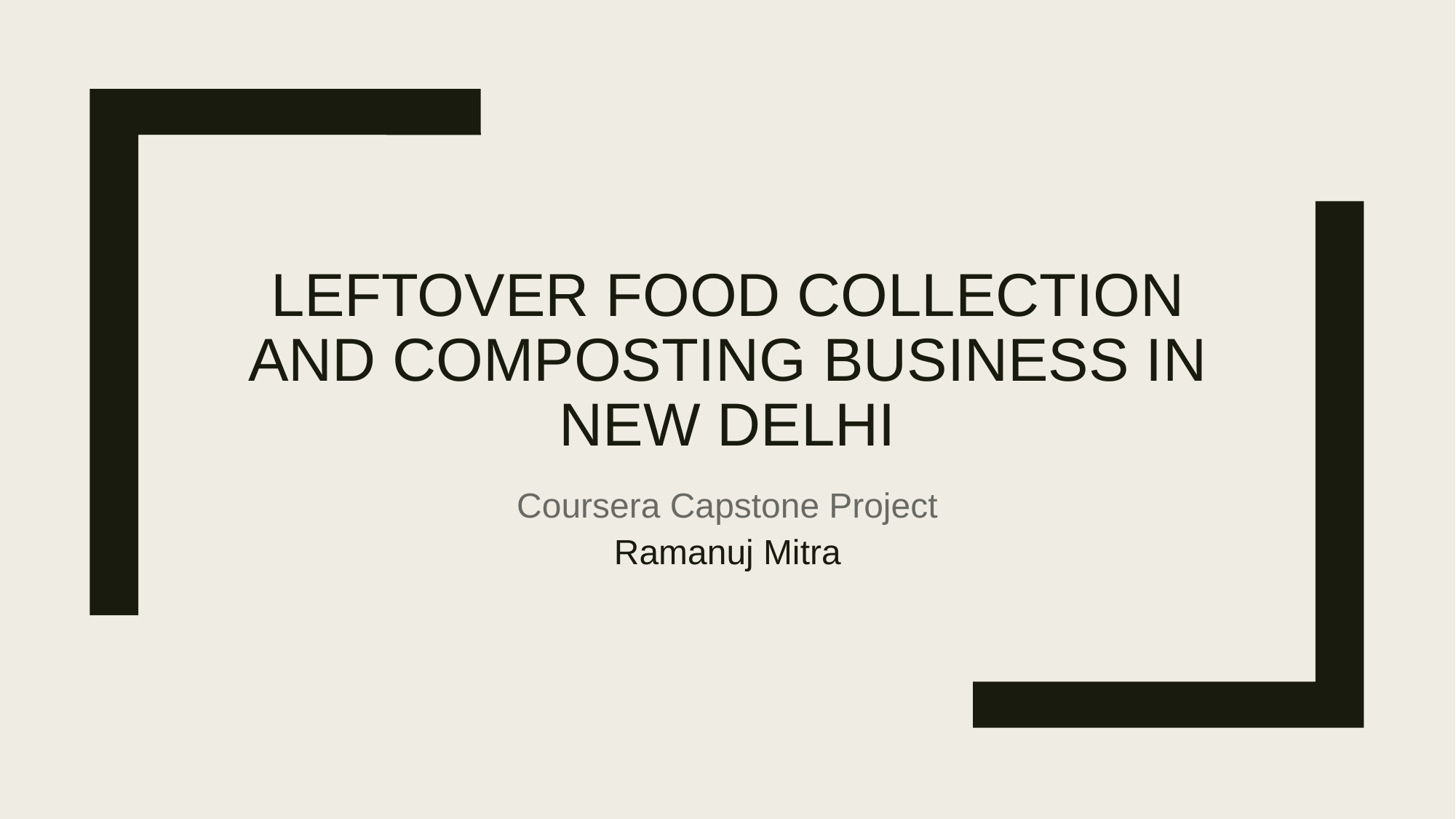

# Leftover Food Collection and Composting business in New Delhi
Coursera Capstone Project
Ramanuj Mitra